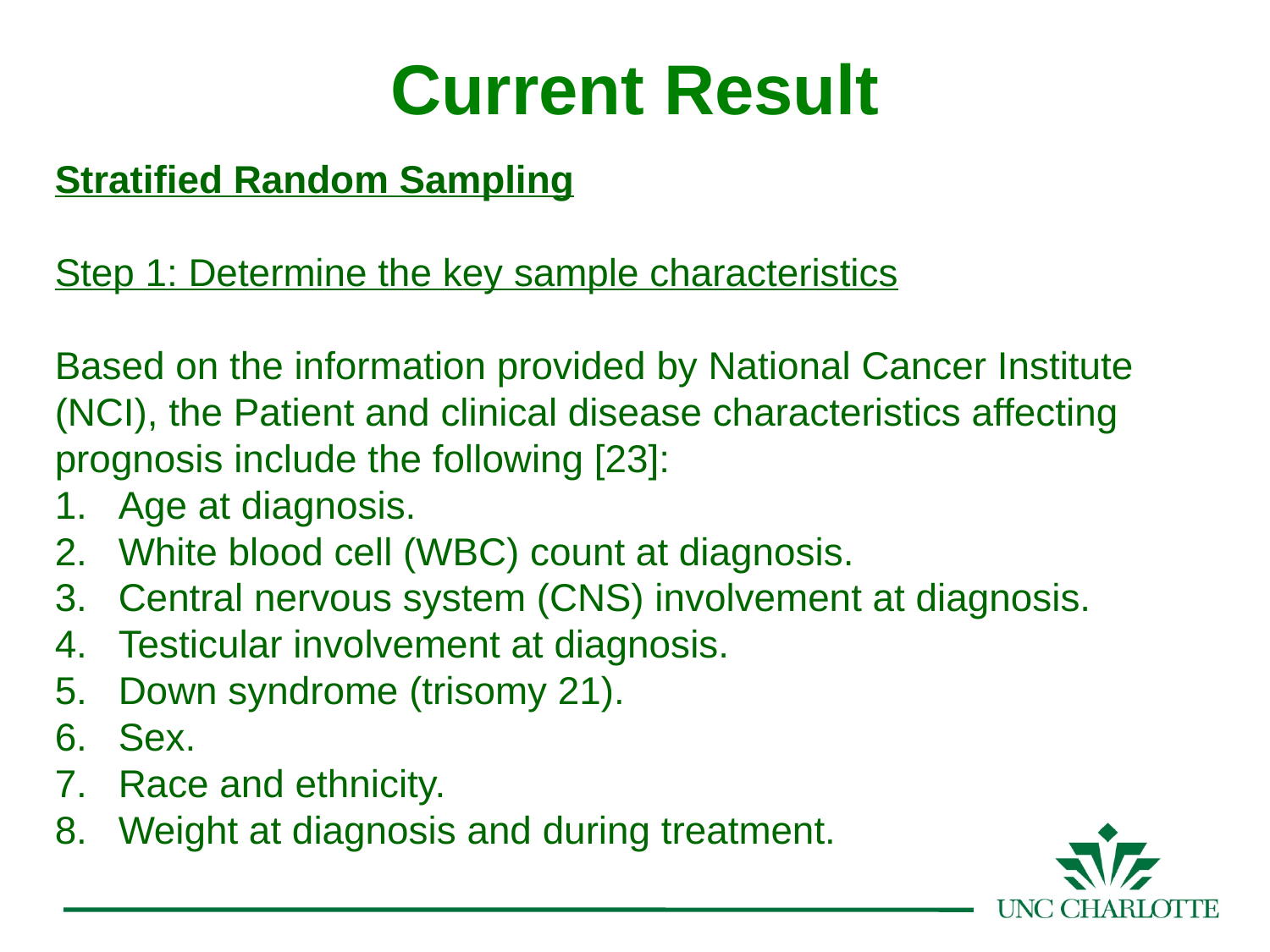

Current Result
Stratified Random Sampling

Step 1: Determine the key sample characteristics

Based on the information provided by National Cancer Institute (NCI), the Patient and clinical disease characteristics affecting prognosis include the following [23]:
Age at diagnosis.
White blood cell (WBC) count at diagnosis.
Central nervous system (CNS) involvement at diagnosis.
Testicular involvement at diagnosis.
Down syndrome (trisomy 21).
Sex.
Race and ethnicity.
Weight at diagnosis and during treatment.